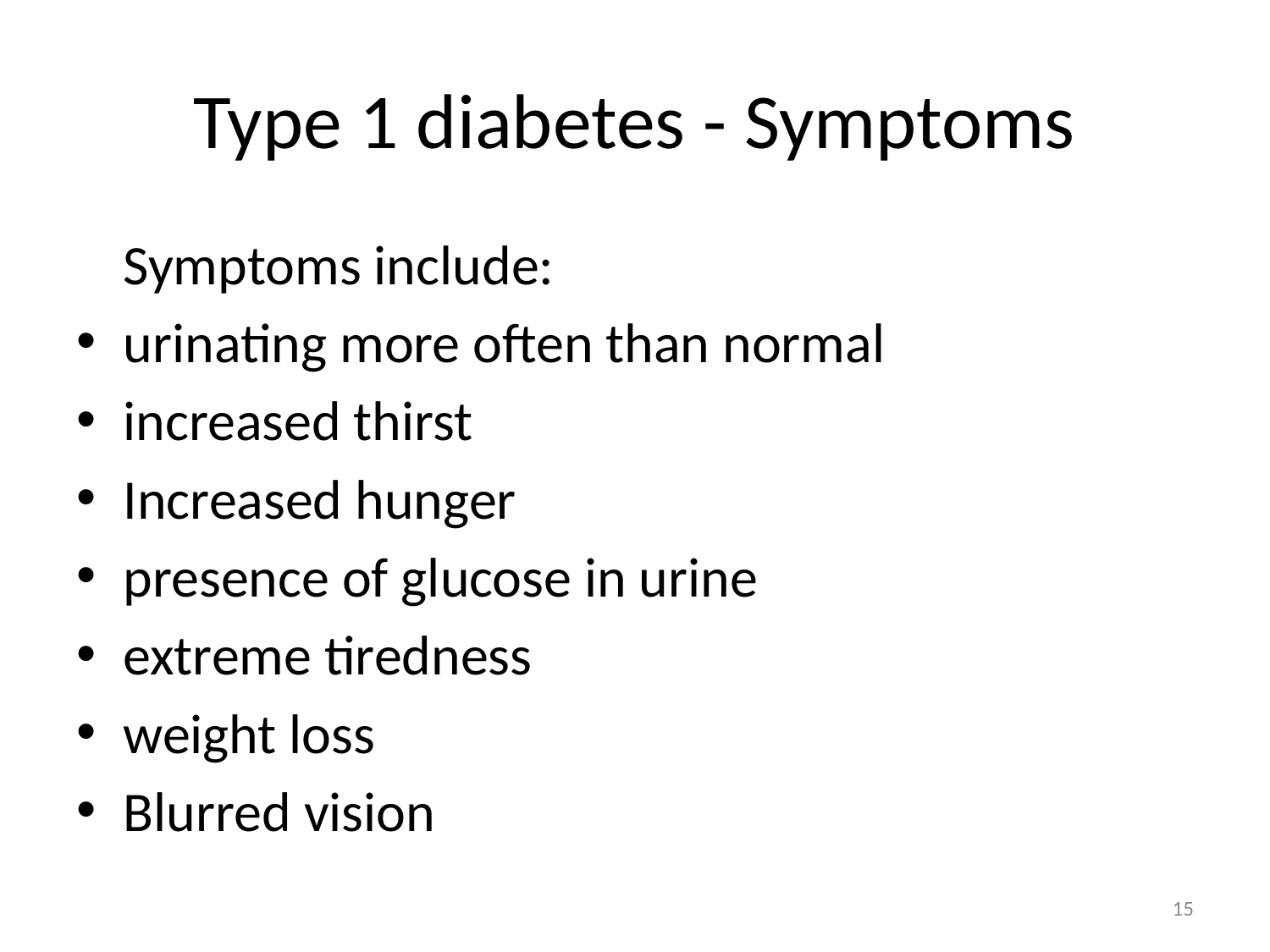

# Type 1 diabetes - Symptoms
	Symptoms include:
urinating more often than normal
increased thirst
Increased hunger
presence of glucose in urine
extreme tiredness
weight loss
Blurred vision

15